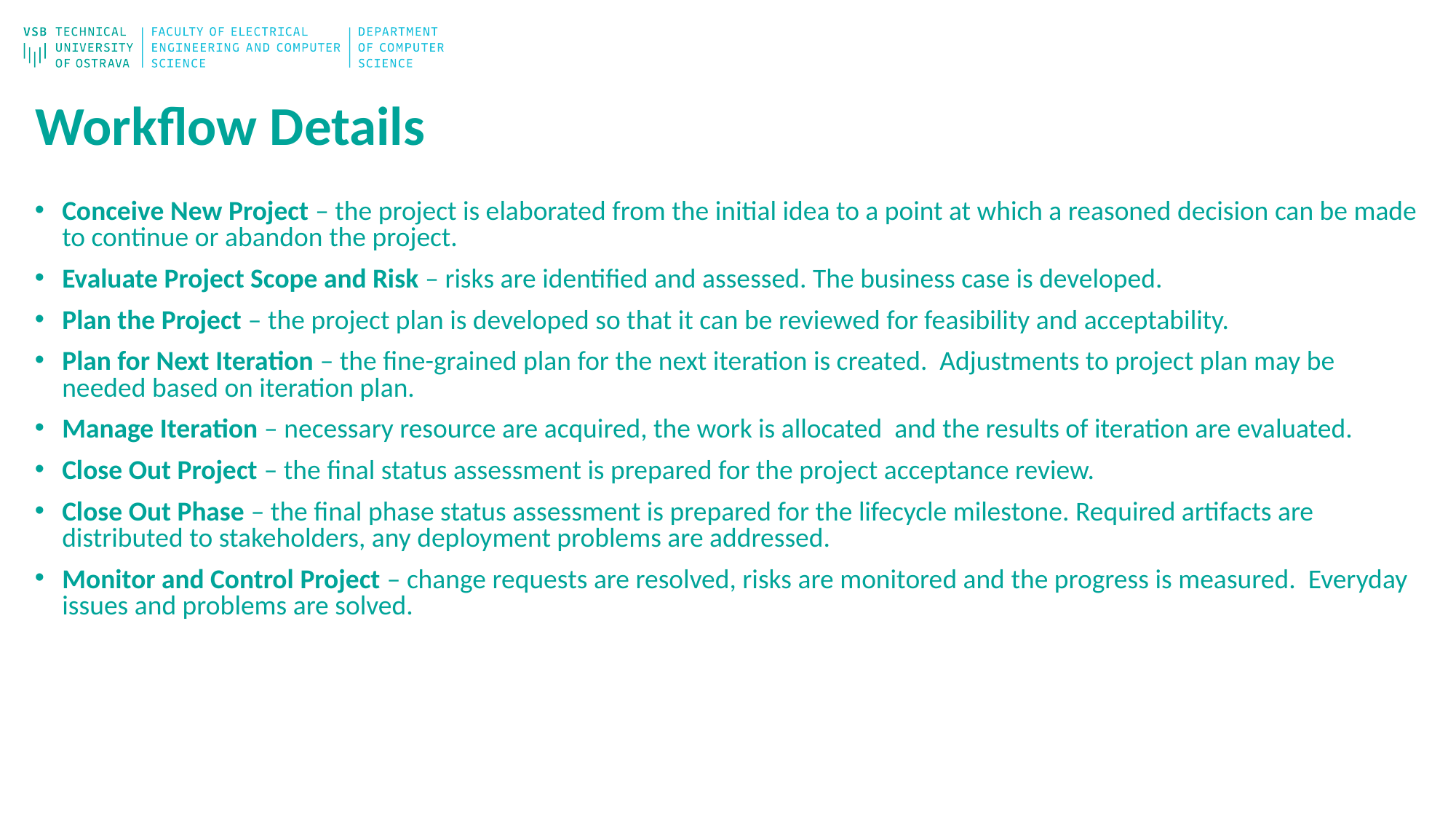

# Workflow Details
Conceive New Project – the project is elaborated from the initial idea to a point at which a reasoned decision can be made to continue or abandon the project.
Evaluate Project Scope and Risk – risks are identified and assessed. The business case is developed.
Plan the Project – the project plan is developed so that it can be reviewed for feasibility and acceptability.
Plan for Next Iteration – the fine-grained plan for the next iteration is created.  Adjustments to project plan may be needed based on iteration plan.
Manage Iteration – necessary resource are acquired, the work is allocated  and the results of iteration are evaluated.
Close Out Project – the final status assessment is prepared for the project acceptance review.
Close Out Phase – the final phase status assessment is prepared for the lifecycle milestone. Required artifacts are distributed to stakeholders, any deployment problems are addressed.
Monitor and Control Project – change requests are resolved, risks are monitored and the progress is measured.  Everyday issues and problems are solved.